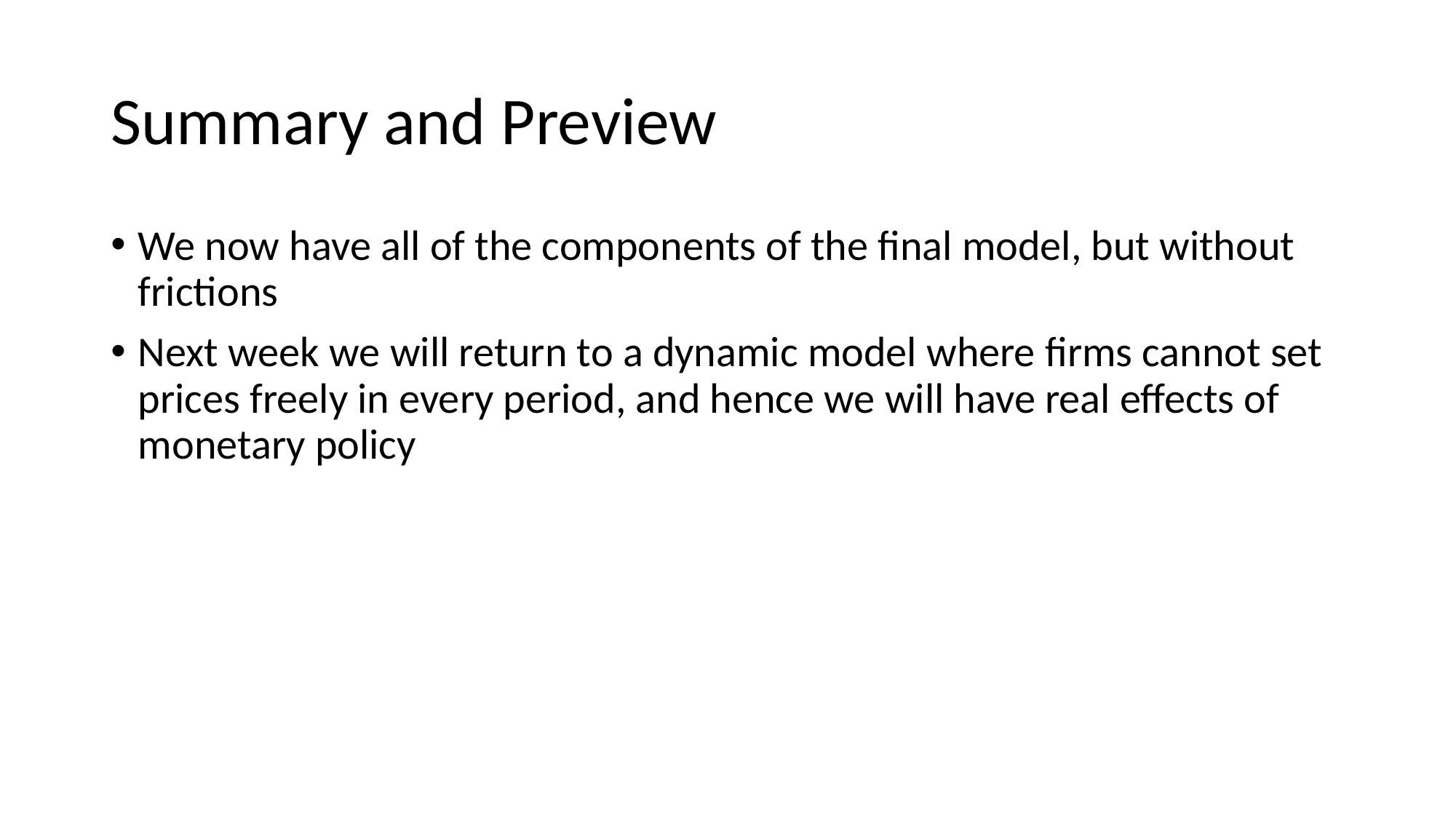

# Summary and Preview
We now have all of the components of the final model, but without frictions
Next week we will return to a dynamic model where firms cannot set prices freely in every period, and hence we will have real effects of monetary policy